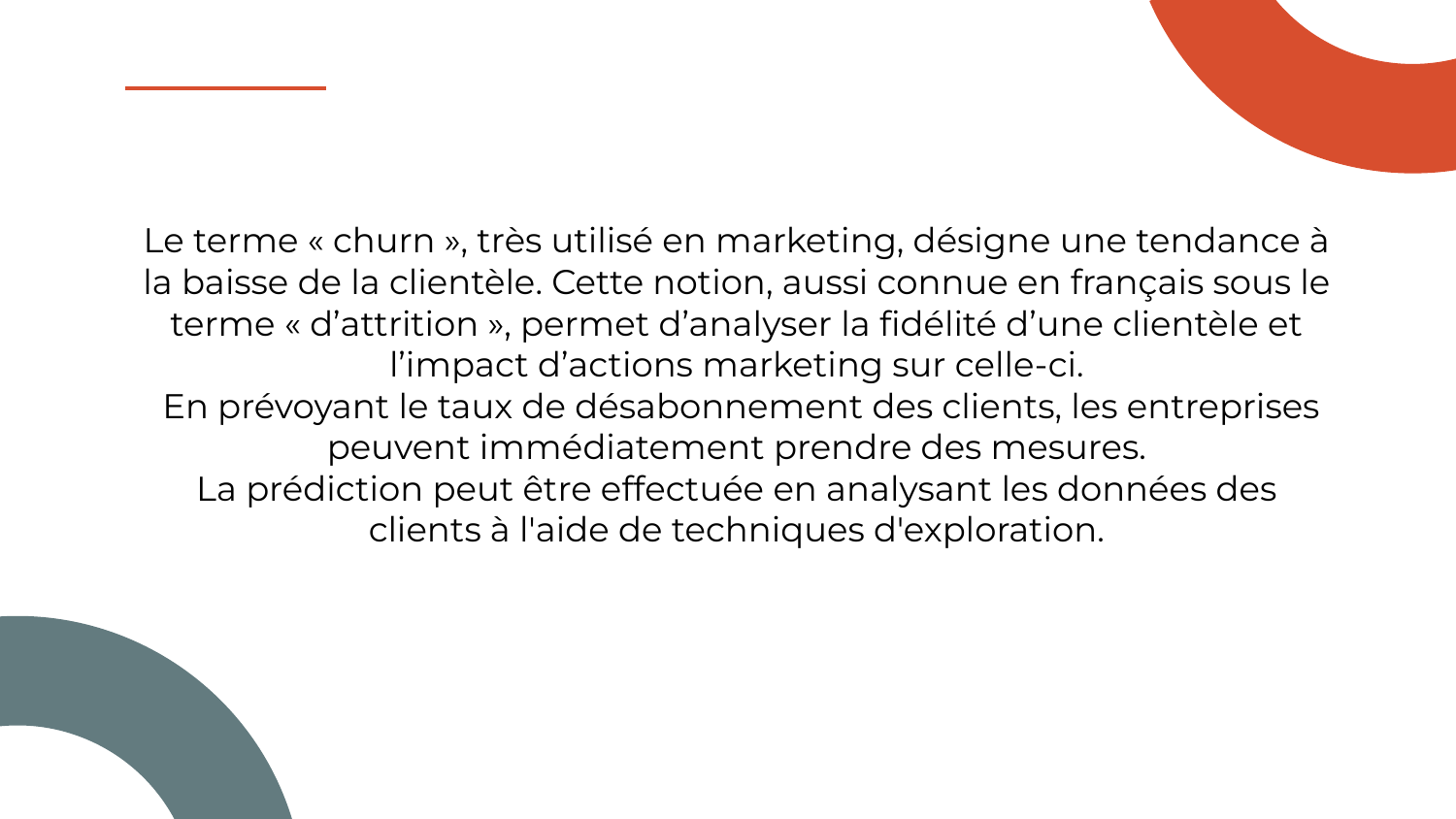

Le terme « churn », très utilisé en marketing, désigne une tendance à la baisse de la clientèle. Cette notion, aussi connue en français sous le terme « d’attrition », permet d’analyser la fidélité d’une clientèle et l’impact d’actions marketing sur celle-ci.
 En prévoyant le taux de désabonnement des clients, les entreprises peuvent immédiatement prendre des mesures.
La prédiction peut être effectuée en analysant les données des clients à l'aide de techniques d'exploration.